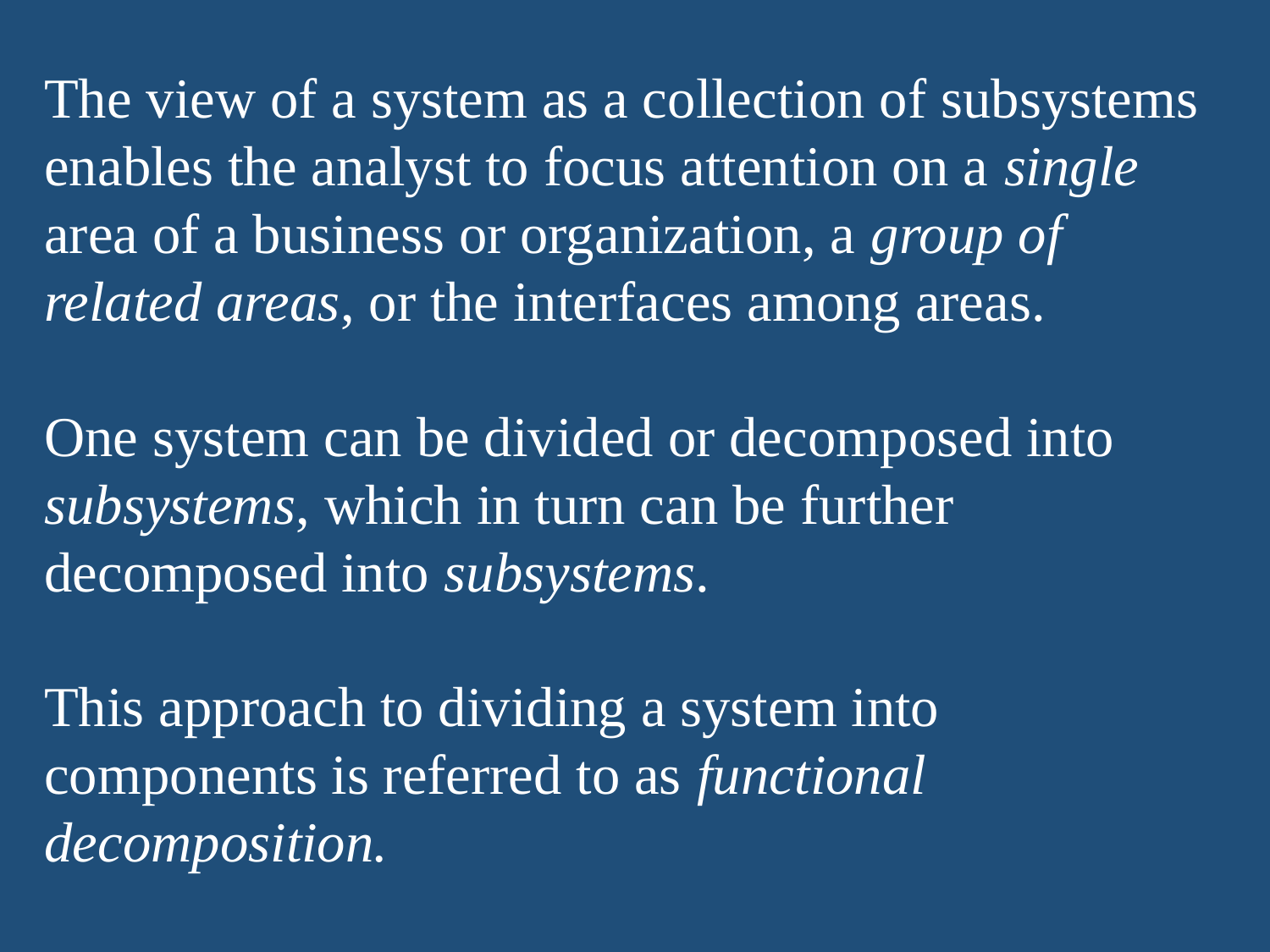

The view of a system as a collection of subsystems enables the analyst to focus attention on a single area of a business or organization, a group of related areas, or the interfaces among areas.

One system can be divided or decomposed into subsystems, which in turn can be further decomposed into subsystems.

This approach to dividing a system into components is referred to as functional decomposition.